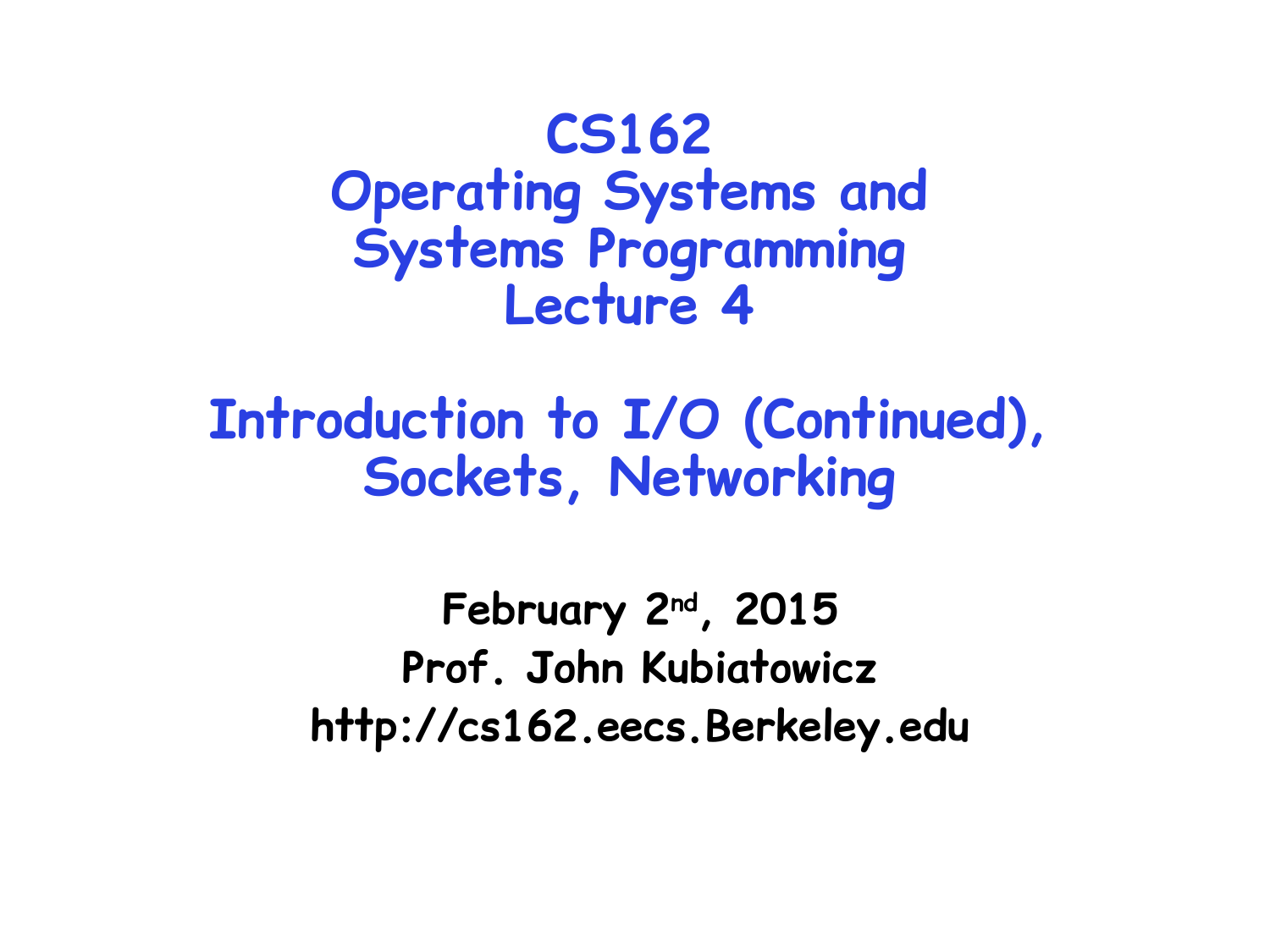

# CS162 Operating Systems and Systems Programming Lecture 4 Introduction to I/O (Continued), Sockets, Networking
February 2nd, 2015
Prof. John Kubiatowicz
http://cs162.eecs.Berkeley.edu